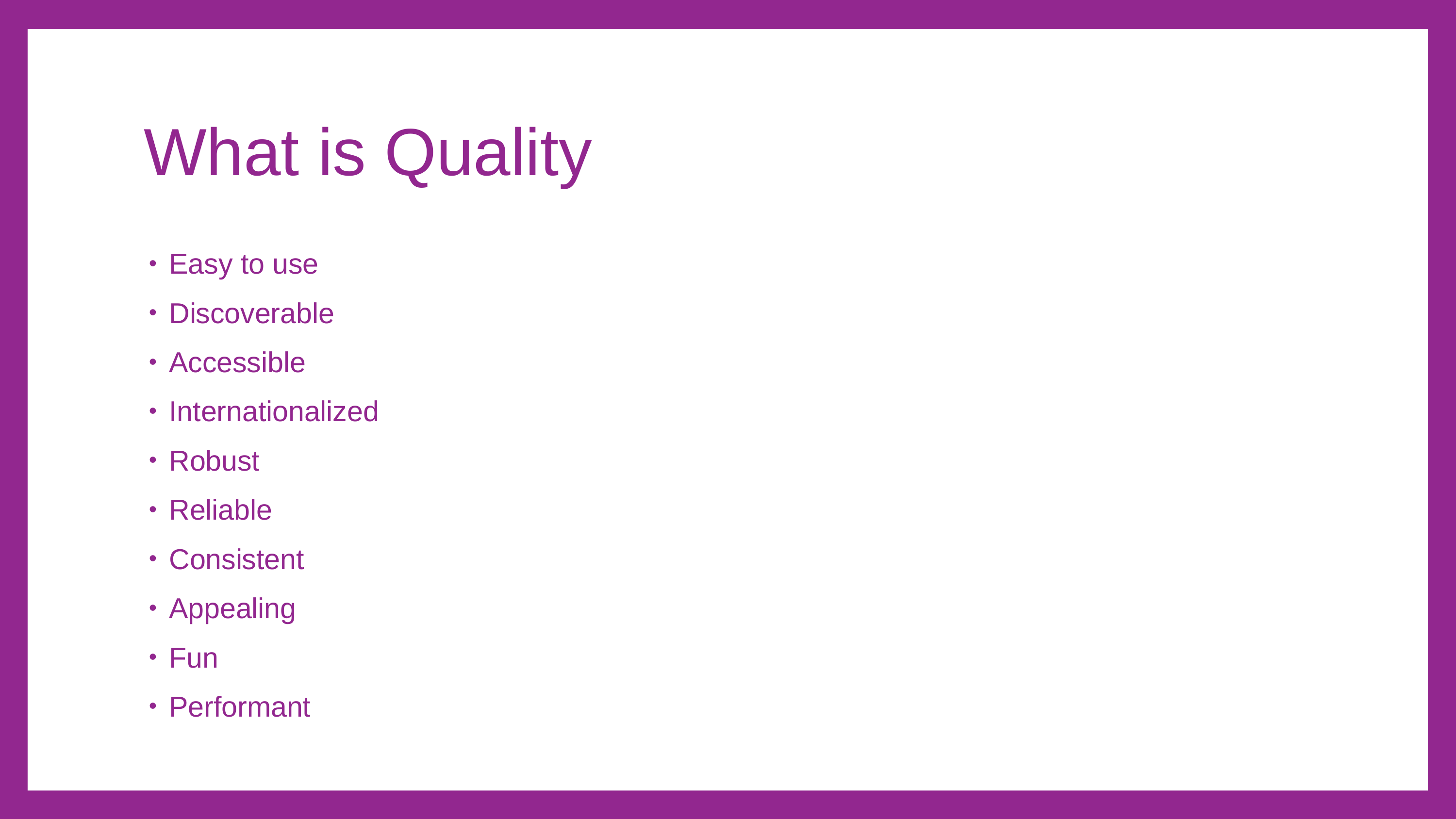

# What is Quality
Easy to use
Discoverable
Accessible
Internationalized
Robust
Reliable
Consistent
Appealing
Fun
Performant